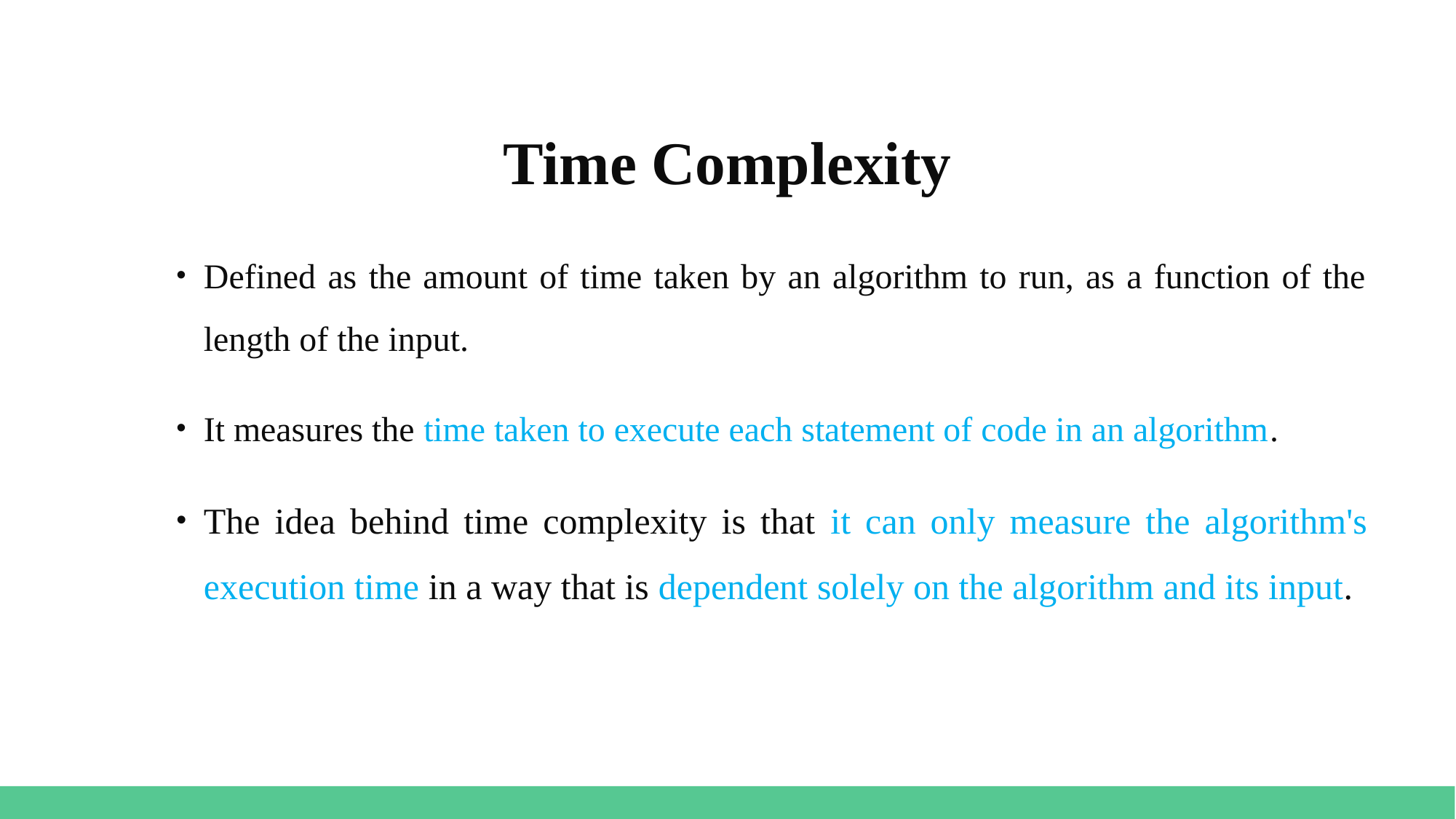

# Time Complexity
Defined as the amount of time taken by an algorithm to run, as a function of the length of the input.
It measures the time taken to execute each statement of code in an algorithm.
The idea behind time complexity is that it can only measure the algorithm's execution time in a way that is dependent solely on the algorithm and its input.